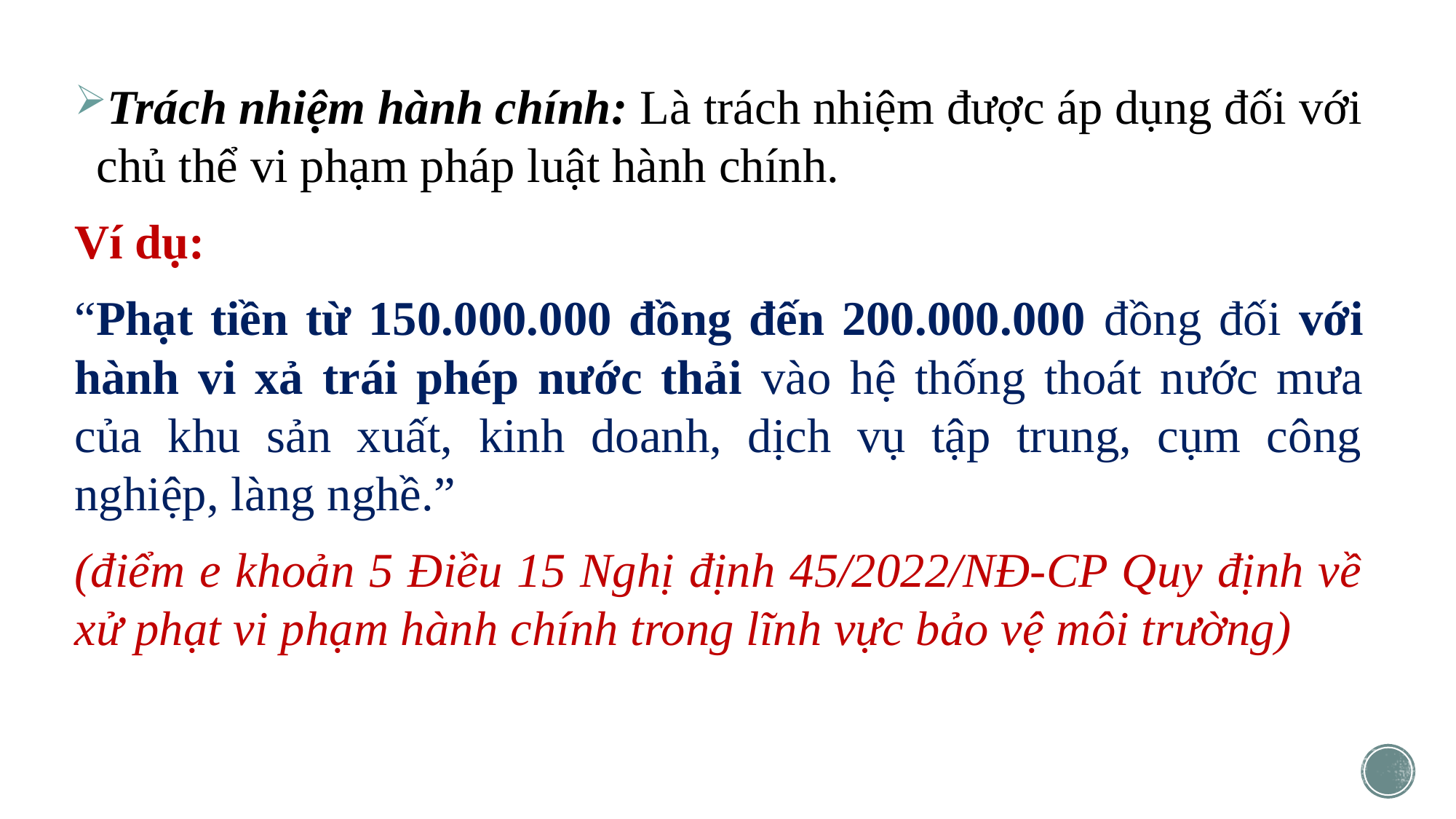

Trách nhiệm hành chính: Là trách nhiệm được áp dụng đối với chủ thể vi phạm pháp luật hành chính.
Ví dụ:
“Phạt tiền từ 150.000.000 đồng đến 200.000.000 đồng đối với hành vi xả trái phép nước thải vào hệ thống thoát nước mưa của khu sản xuất, kinh doanh, dịch vụ tập trung, cụm công nghiệp, làng nghề.”
(điểm e khoản 5 Điều 15 Nghị định 45/2022/NĐ-CP Quy định về xử phạt vi phạm hành chính trong lĩnh vực bảo vệ môi trường)